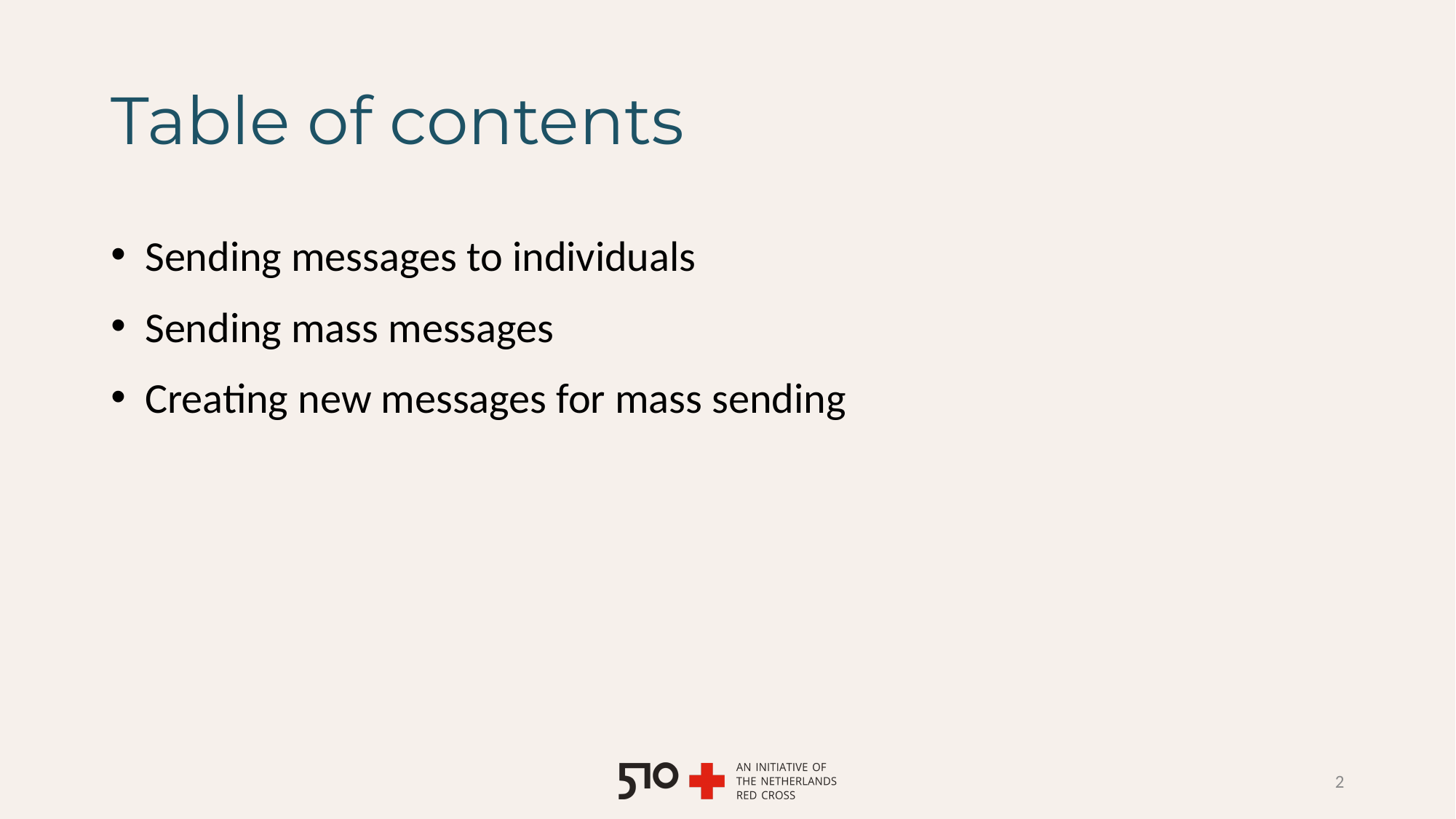

# Table of contents
Sending messages to individuals
Sending mass messages
Creating new messages for mass sending
2